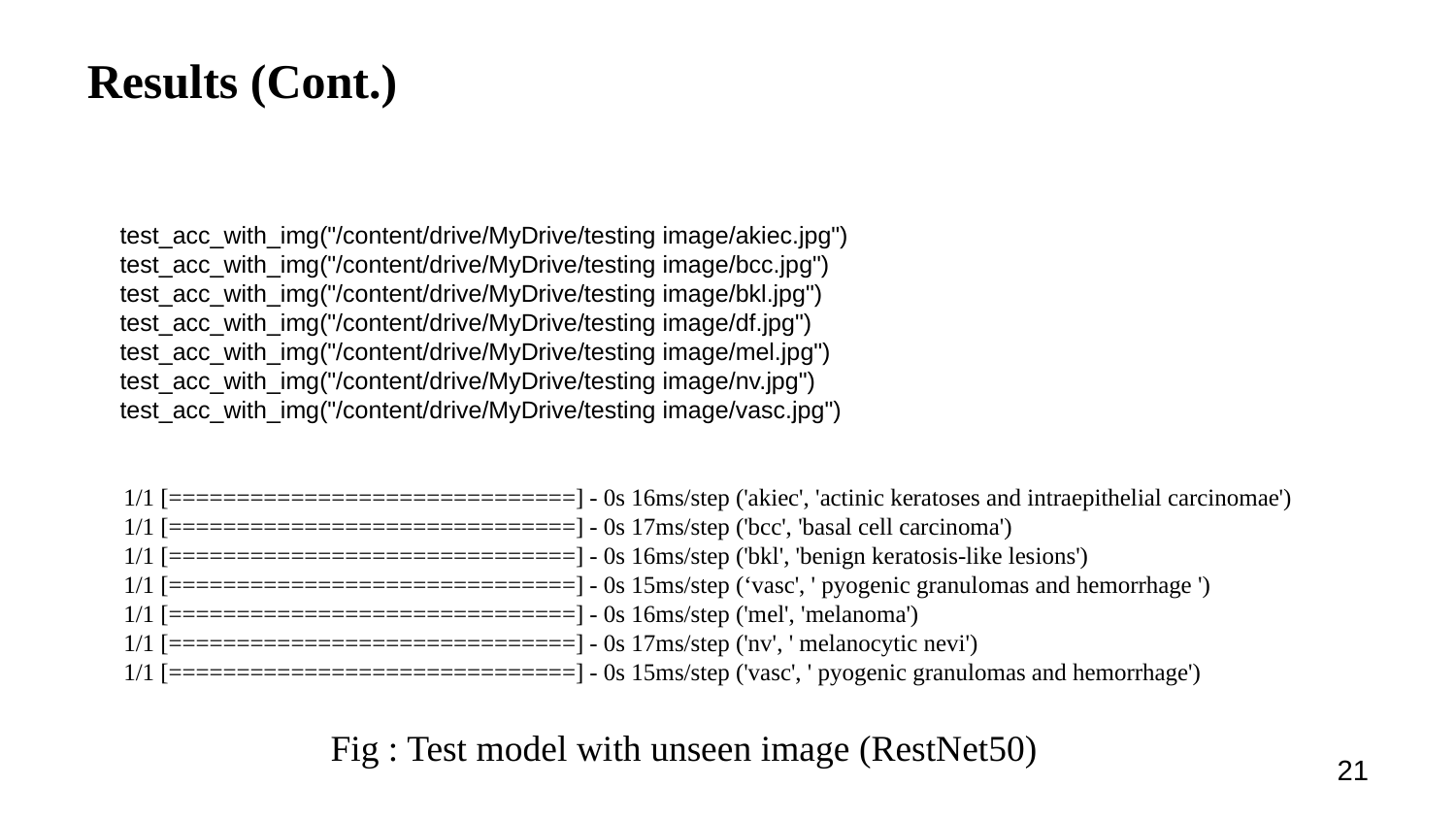

Results (Cont.)
test_acc_with_img("/content/drive/MyDrive/testing image/akiec.jpg")
test_acc_with_img("/content/drive/MyDrive/testing image/bcc.jpg")
test_acc_with_img("/content/drive/MyDrive/testing image/bkl.jpg")
test_acc_with_img("/content/drive/MyDrive/testing image/df.jpg")
test_acc_with_img("/content/drive/MyDrive/testing image/mel.jpg")
test_acc_with_img("/content/drive/MyDrive/testing image/nv.jpg")
test_acc_with_img("/content/drive/MyDrive/testing image/vasc.jpg")
1/1 [==============================] - 0s 16ms/step ('akiec', 'actinic keratoses and intraepithelial carcinomae')
1/1 [==============================] - 0s 17ms/step ('bcc', 'basal cell carcinoma')
1/1 [==============================] - 0s 16ms/step ('bkl', 'benign keratosis-like lesions')
1/1 [==============================] - 0s 15ms/step (‘vasc', ' pyogenic granulomas and hemorrhage ')
1/1 [==============================] - 0s 16ms/step ('mel', 'melanoma')
1/1 [==============================] - 0s 17ms/step ('nv', ' melanocytic nevi')
1/1 [==============================] - 0s 15ms/step ('vasc', ' pyogenic granulomas and hemorrhage')
Fig : Test model with unseen image (RestNet50)
21